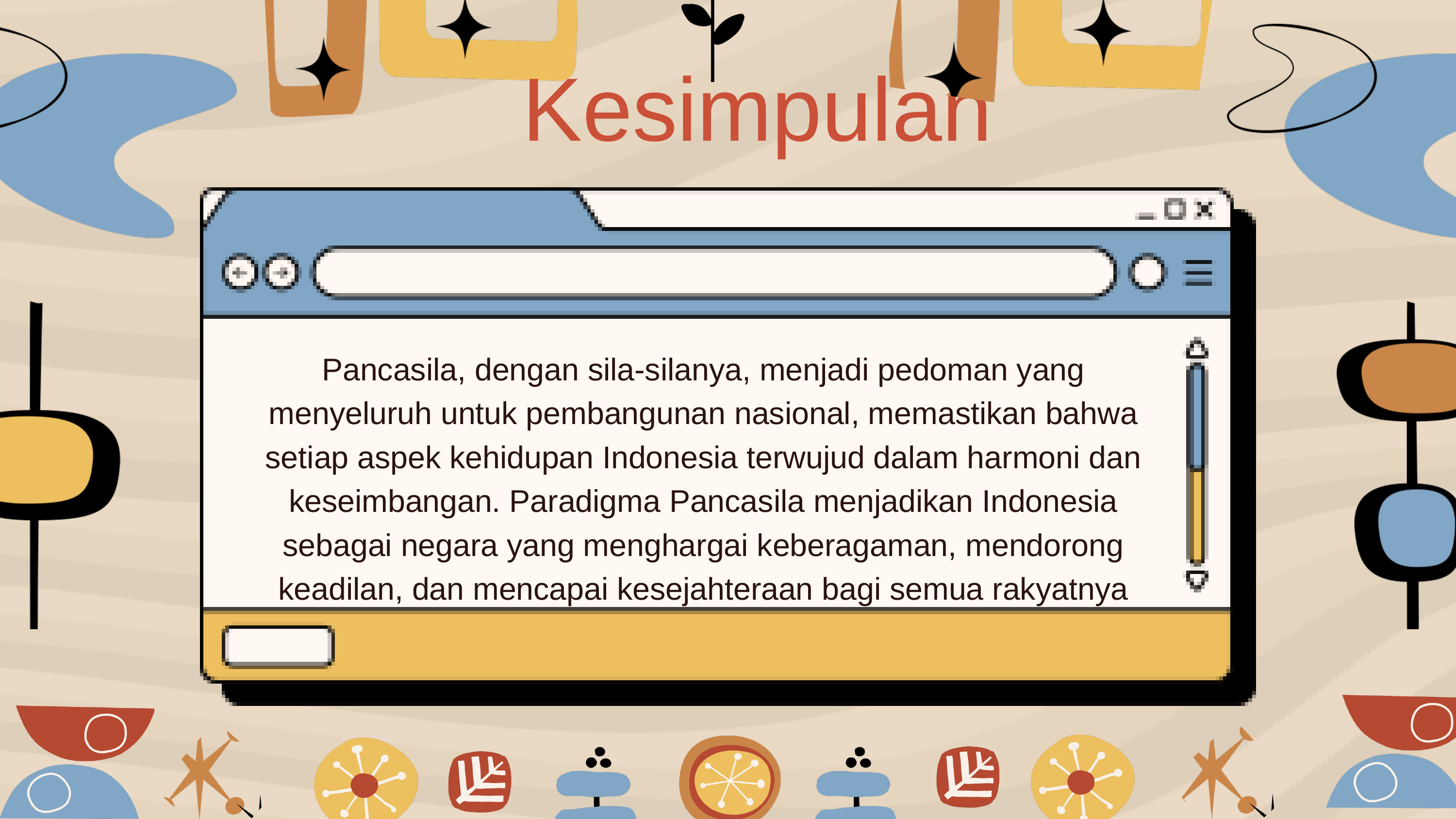

Kesimpulan

Pancasila, dengan sila-silanya, menjadi pedoman yang menyeluruh untuk pembangunan nasional, memastikan bahwa setiap aspek kehidupan Indonesia terwujud dalam harmoni dan keseimbangan. Paradigma Pancasila menjadikan Indonesia sebagai negara yang menghargai keberagaman, mendorong keadilan, dan mencapai kesejahteraan bagi semua rakyatnya